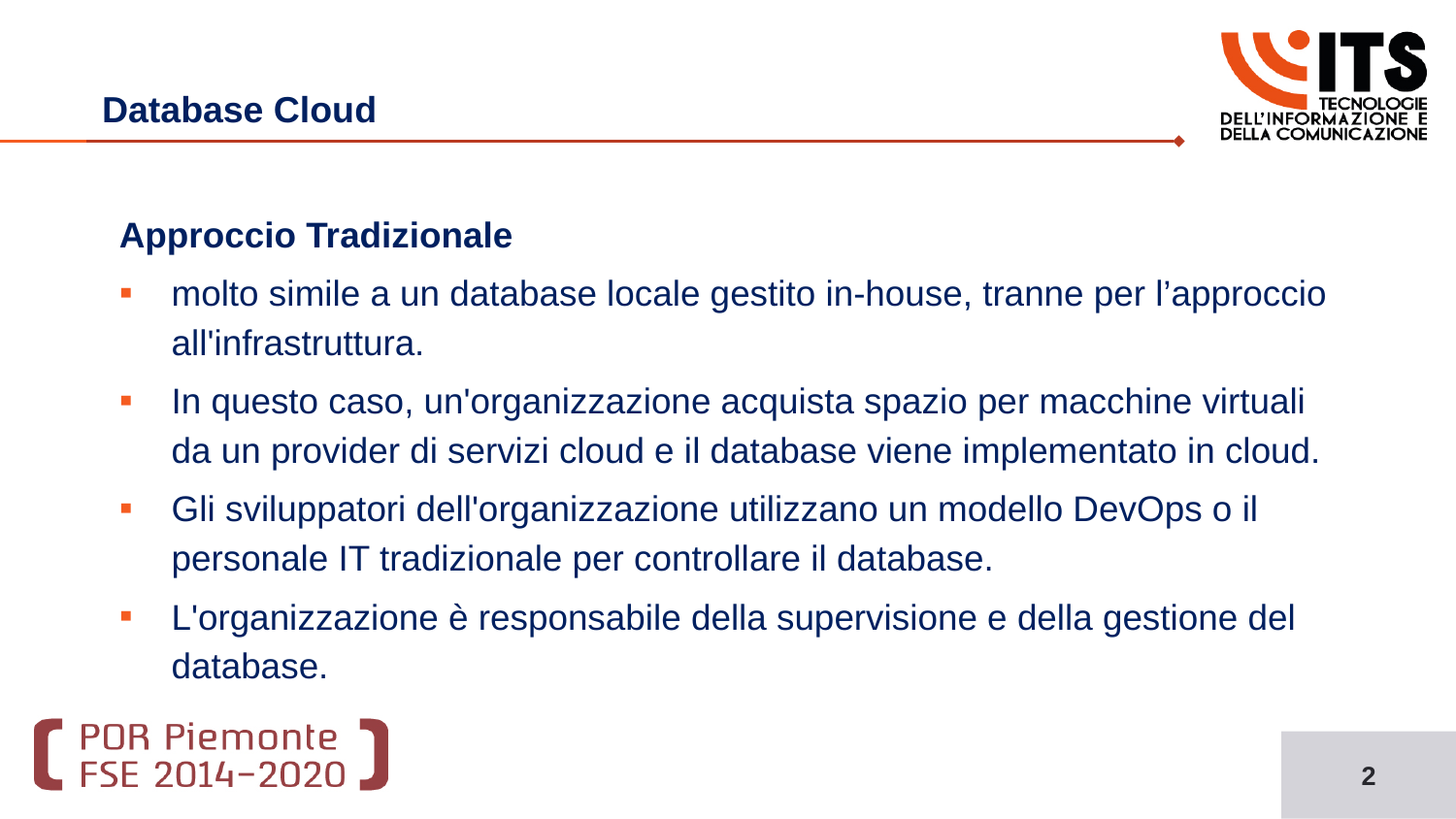

# Database Cloud
Approccio Tradizionale
molto simile a un database locale gestito in-house, tranne per l’approccio all'infrastruttura.
In questo caso, un'organizzazione acquista spazio per macchine virtuali da un provider di servizi cloud e il database viene implementato in cloud.
Gli sviluppatori dell'organizzazione utilizzano un modello DevOps o il personale IT tradizionale per controllare il database.
L'organizzazione è responsabile della supervisione e della gestione del database.

2